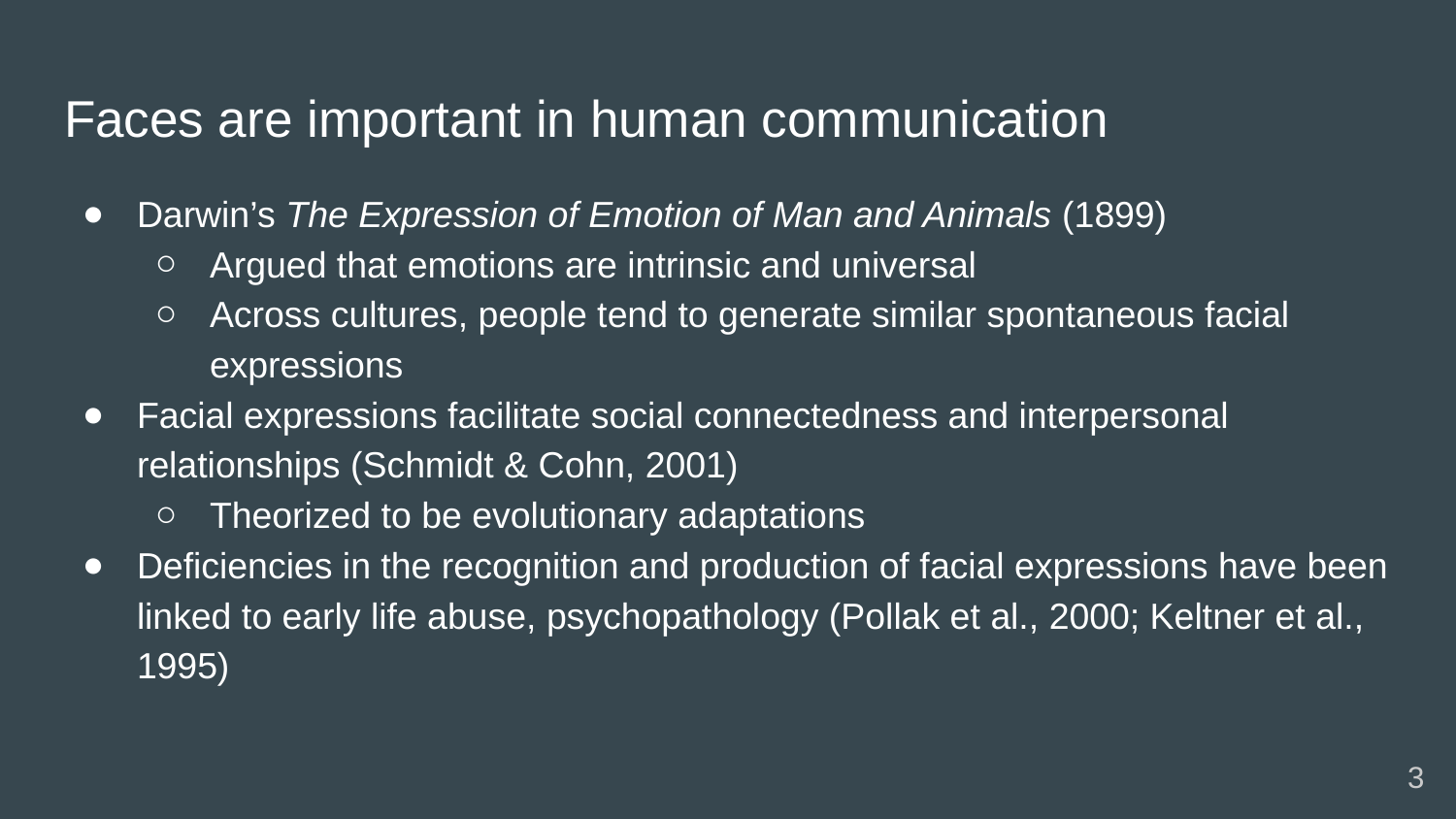

# Faces are important in human communication

Darwin’s The Expression of Emotion of Man and Animals (1899)
Argued that emotions are intrinsic and universal
Across cultures, people tend to generate similar spontaneous facial expressions
Facial expressions facilitate social connectedness and interpersonal relationships (Schmidt & Cohn, 2001)
Theorized to be evolutionary adaptations
Deficiencies in the recognition and production of facial expressions have been linked to early life abuse, psychopathology (Pollak et al., 2000; Keltner et al., 1995)
3